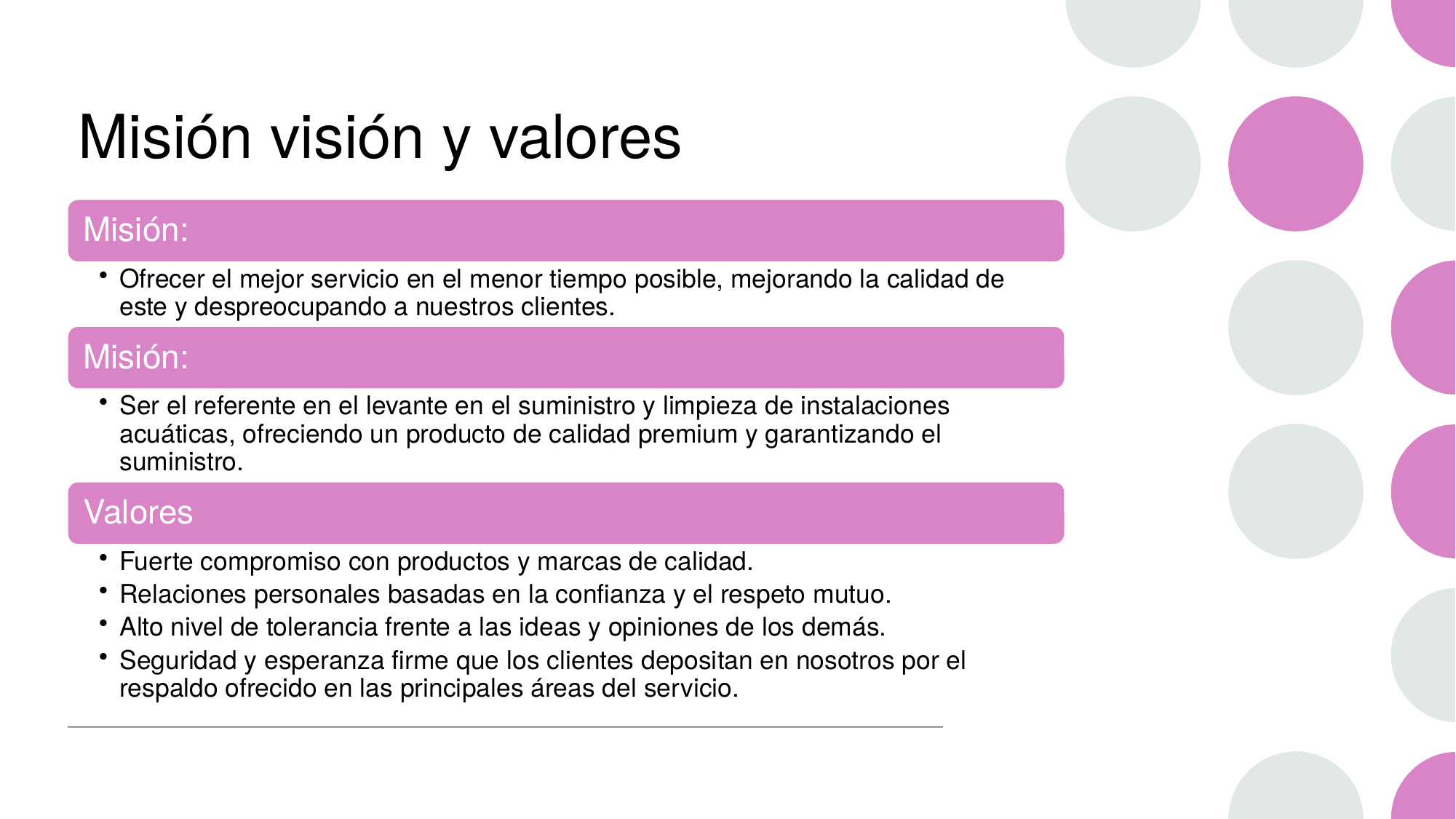

# Misión visión y valores
Misión:
Ofrecer el mejor servicio en el menor tiempo posible, mejorando la calidad de este y despreocupando a nuestros clientes.
Misión:
Ser el referente en el levante en el suministro y limpieza de instalaciones acuáticas, ofreciendo un producto de calidad premium y garantizando el suministro.
Valores
Fuerte compromiso con productos y marcas de calidad.
Relaciones personales basadas en la confianza y el respeto mutuo.
Alto nivel de tolerancia frente a las ideas y opiniones de los demás.
Seguridad y esperanza firme que los clientes depositan en nosotros por el respaldo ofrecido en las principales áreas del servicio.